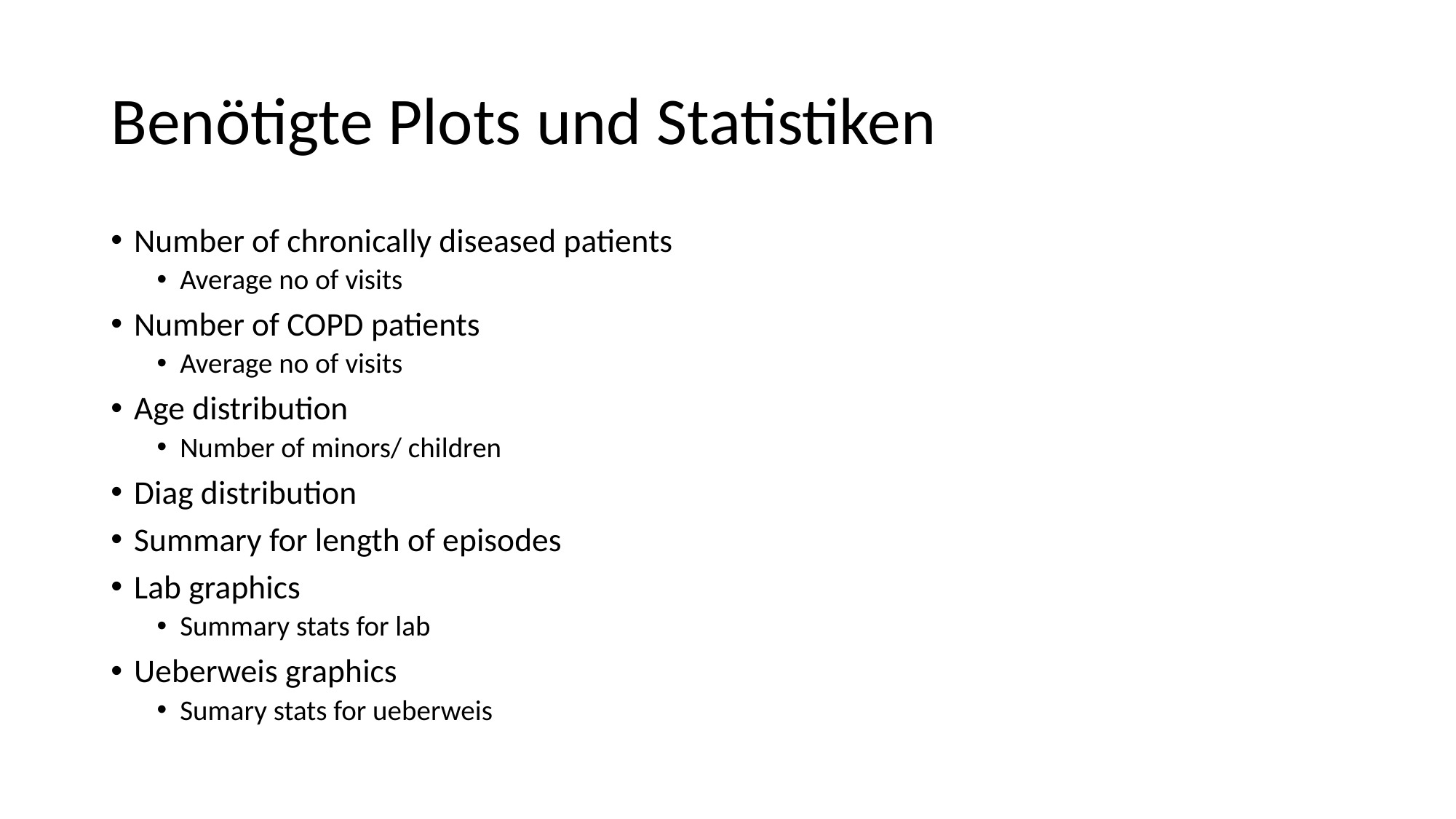

# Benötigte Plots und Statistiken
Number of chronically diseased patients
Average no of visits
Number of COPD patients
Average no of visits
Age distribution
Number of minors/ children
Diag distribution
Summary for length of episodes
Lab graphics
Summary stats for lab
Ueberweis graphics
Sumary stats for ueberweis